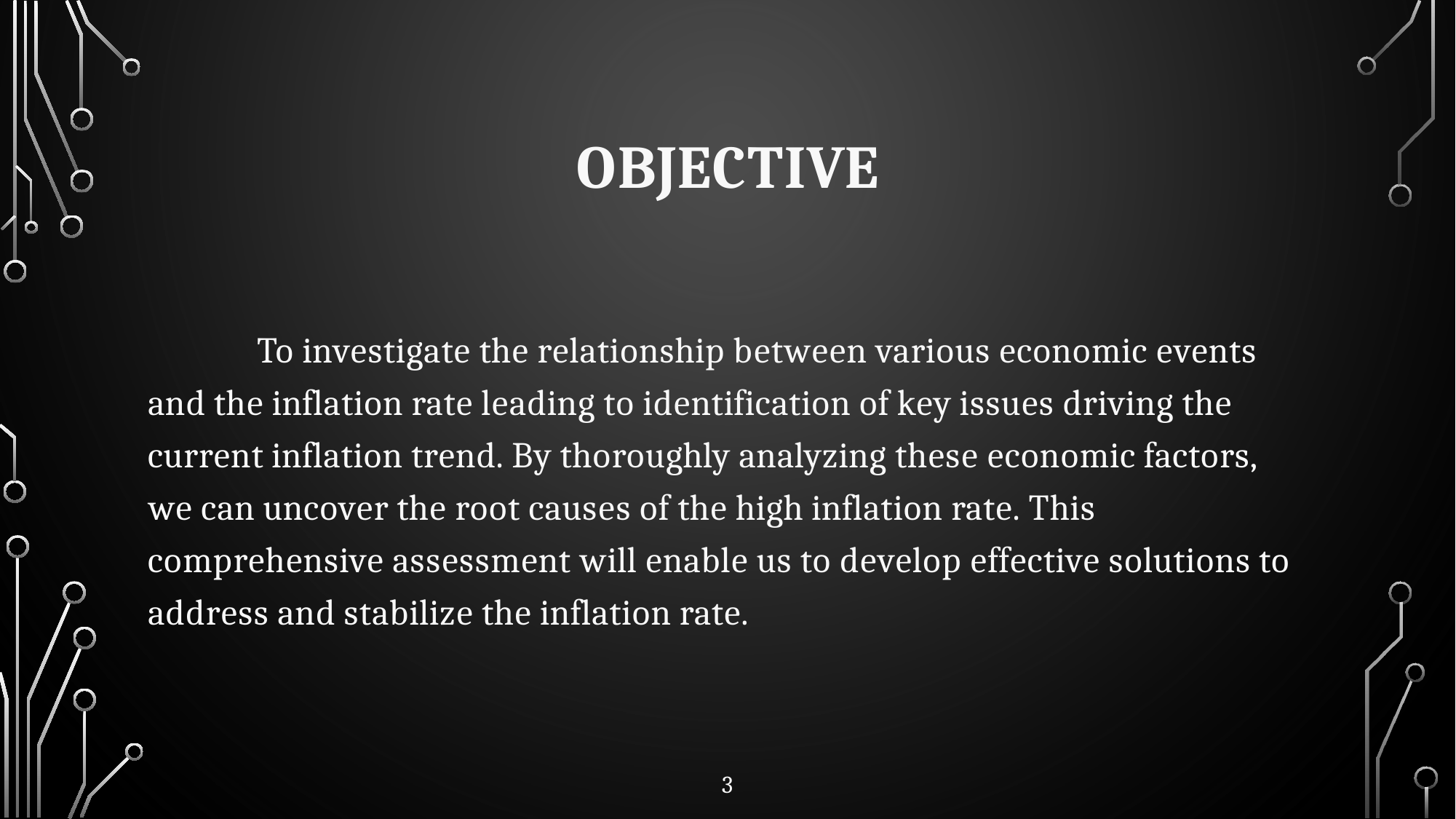

# Objective
	To investigate the relationship between various economic events and the inflation rate leading to identification of key issues driving the current inflation trend. By thoroughly analyzing these economic factors, we can uncover the root causes of the high inflation rate. This comprehensive assessment will enable us to develop effective solutions to address and stabilize the inflation rate.

3